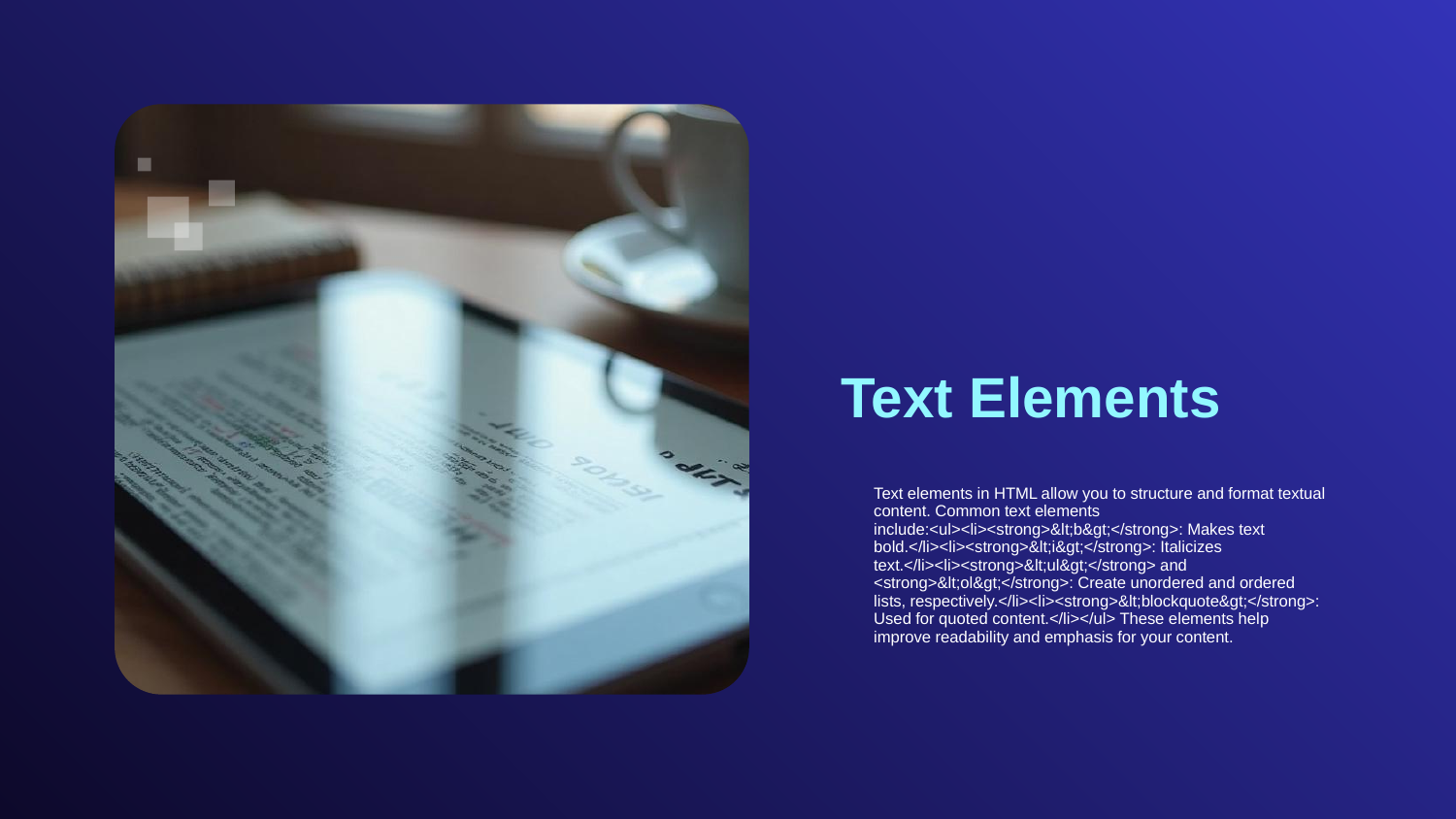

# Text Elements

Text elements in HTML allow you to structure and format textual content. Common text elements include:<ul><li><strong>&lt;b&gt;</strong>: Makes text bold.</li><li><strong>&lt;i&gt;</strong>: Italicizes text.</li><li><strong>&lt;ul&gt;</strong> and <strong>&lt;ol&gt;</strong>: Create unordered and ordered lists, respectively.</li><li><strong>&lt;blockquote&gt;</strong>: Used for quoted content.</li></ul> These elements help improve readability and emphasis for your content.